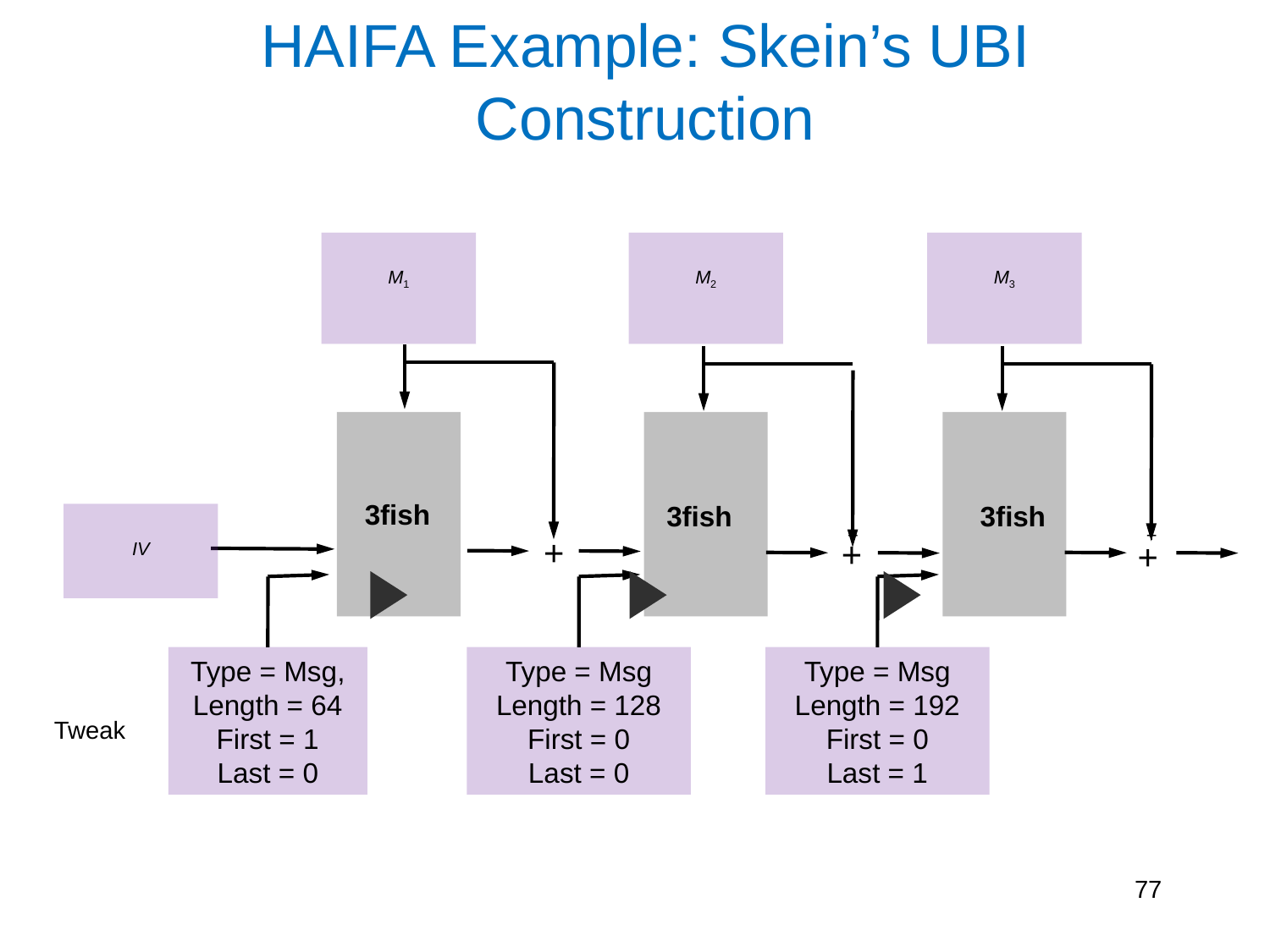

# HAIFA Example: Skein’s UBI Construction

M1

M2

M3
+
+
+

3fish
3fish
3fish

IV
Type = Msg,
Length = 64
First = 1
Last = 0
Type = Msg
Length = 128
First = 0
Last = 0
Type = Msg
Length = 192
First = 0
Last = 1
+
+

Tweak
77